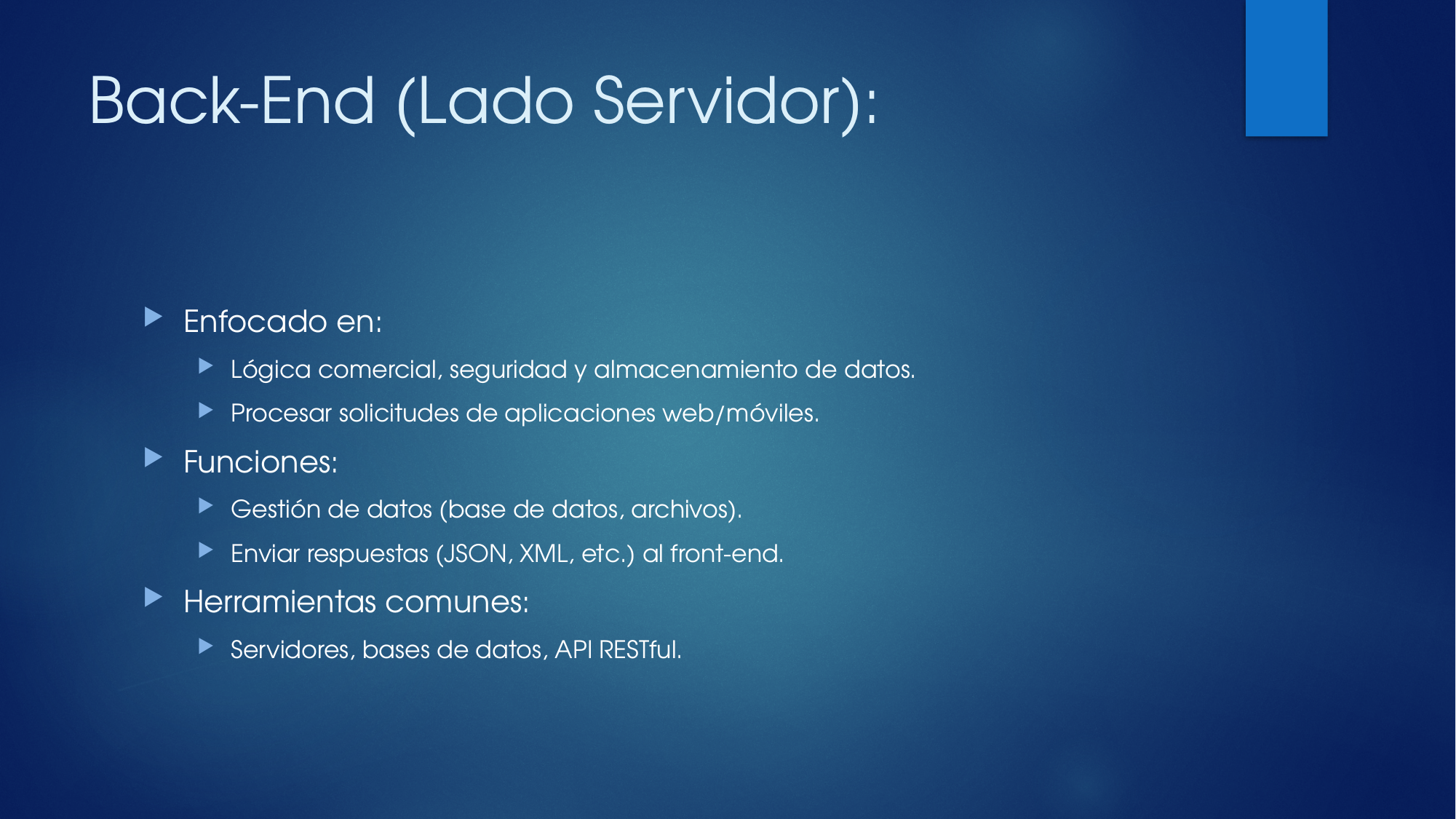

# Back-End (Lado Servidor):

Enfocado en:
Lógica comercial, seguridad y almacenamiento de datos.
Procesar solicitudes de aplicaciones web/móviles.
Funciones:
Gestión de datos (base de datos, archivos).
Enviar respuestas (JSON, XML, etc.) al front-end.
Herramientas comunes:
Servidores, bases de datos, API RESTful.